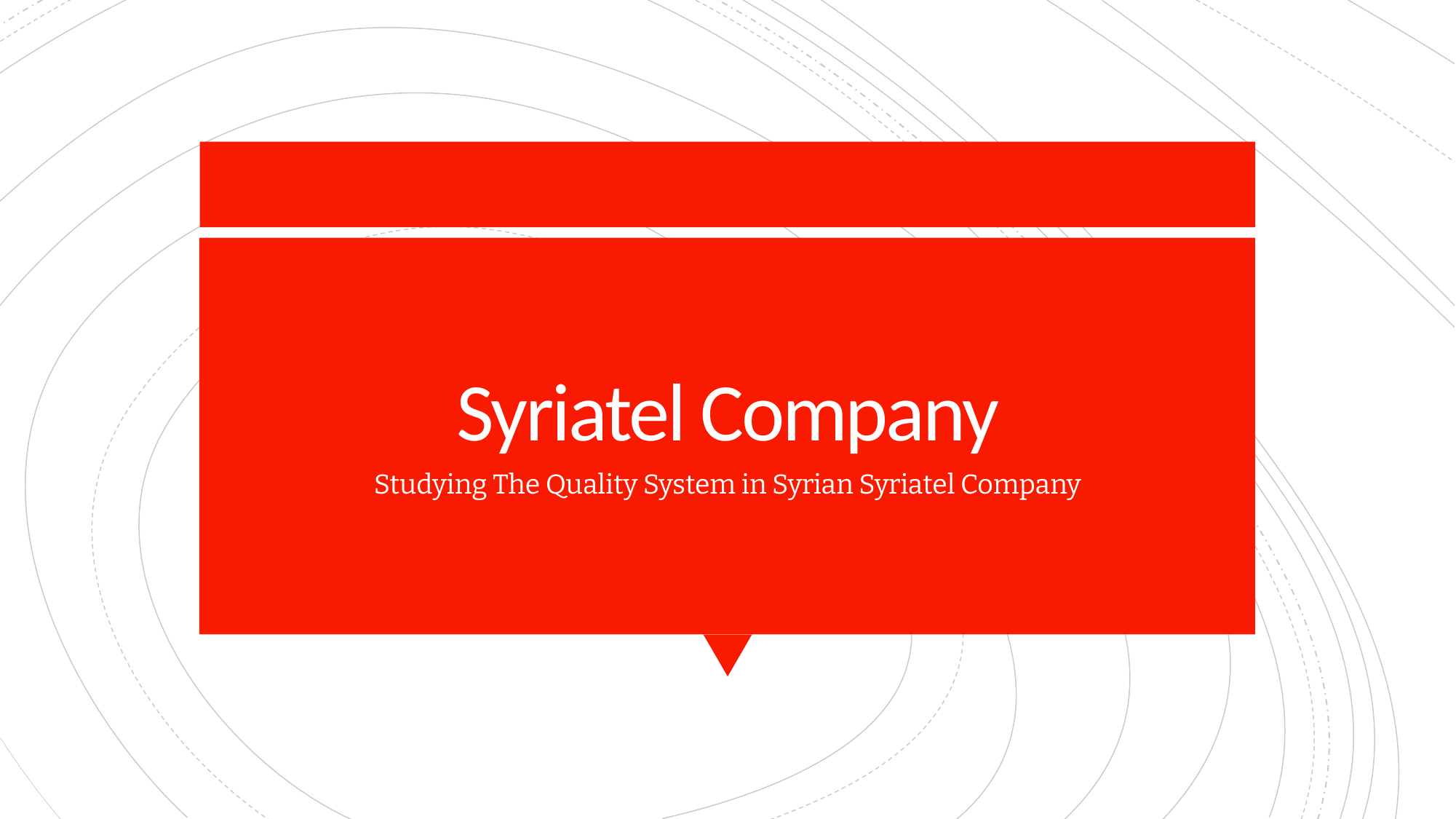

# Syriatel Company
 Studying The Quality System in Syrian Syriatel Company